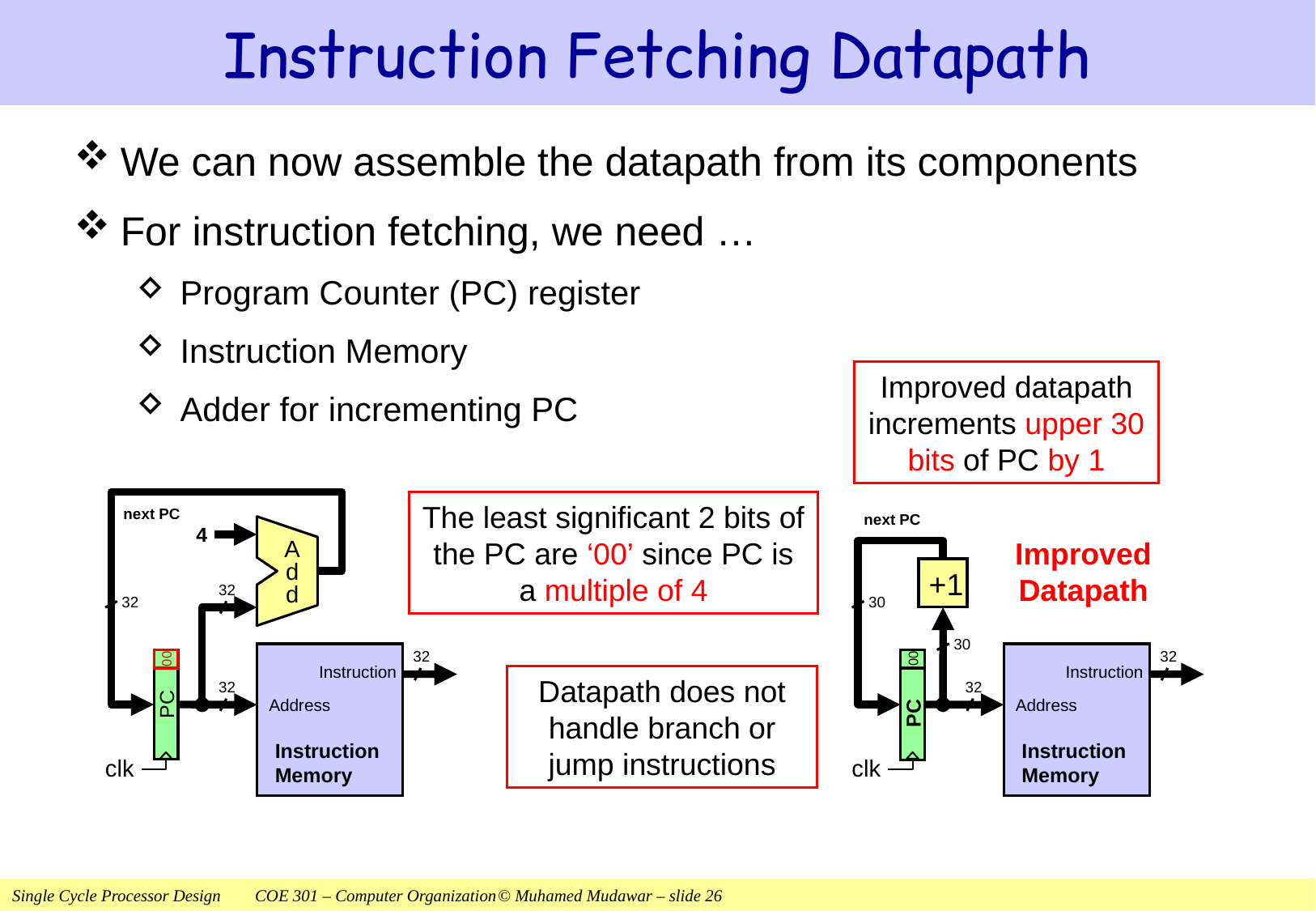

# Instruction Fetching Datapath
We can now assemble the datapath from its components
For instruction fetching, we need …
Program Counter (PC) register
Instruction Memory
Adder for incrementing PC

Improved datapath increments upper 30 bits of PC by 1
next PC
Improved
Datapath

 +1
 30

 30

 32
00
PC
Instruction

 32
Address

Instruction
Memory

clk

next PC
4
A
d
d

 32
 32

 32
Instruction

 32
Address
PC

Instruction
Memory

clk

The least significant 2 bits of the PC are ‘00’ since PC is a multiple of 4
00
Datapath does not handle branch or jump instructions